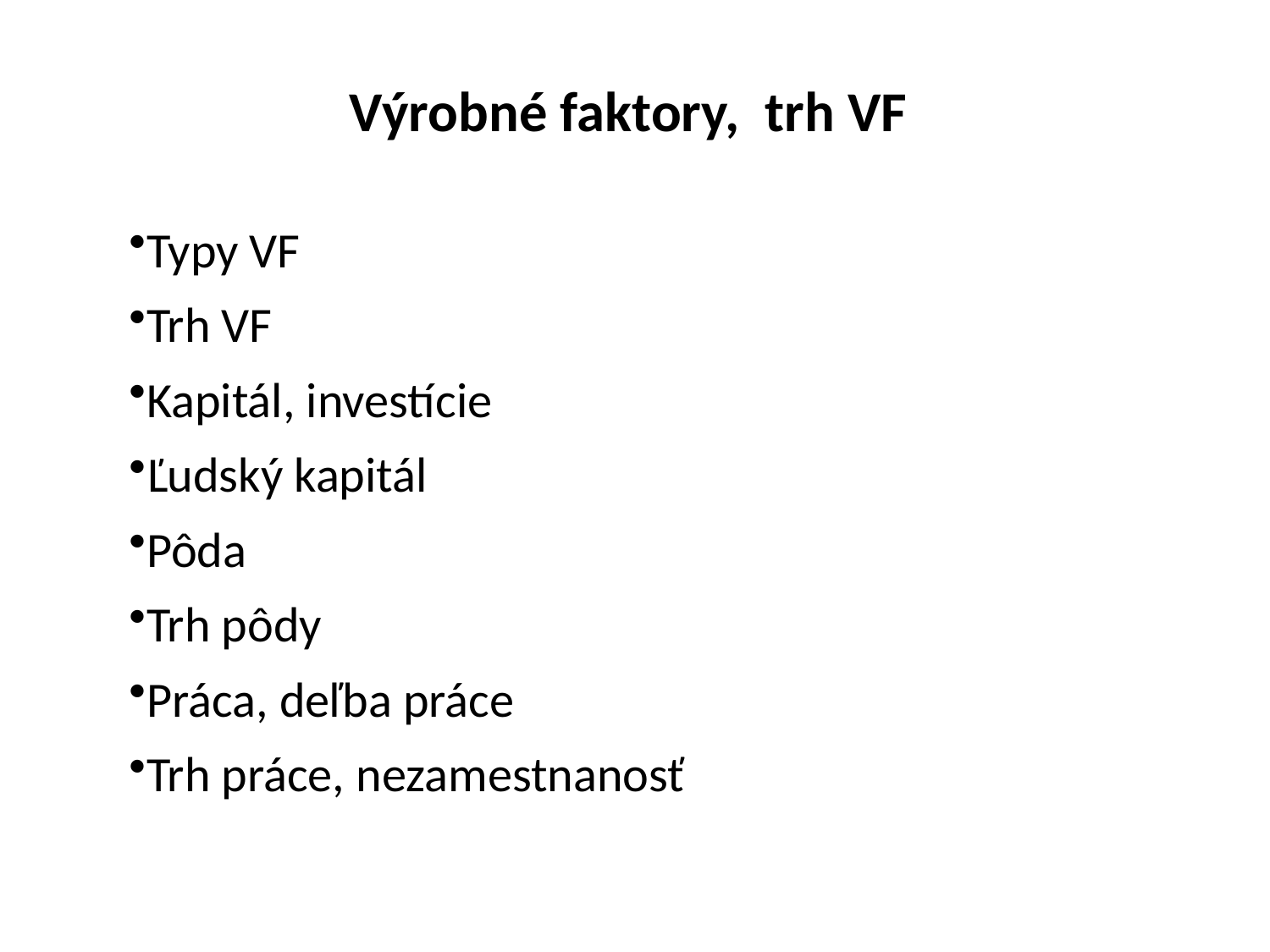

# Výrobné faktory,  trh VF
Typy VF
Trh VF
Kapitál, investície
Ľudský kapitál
Pôda
Trh pôdy
Práca, deľba práce
Trh práce, nezamestnanosť